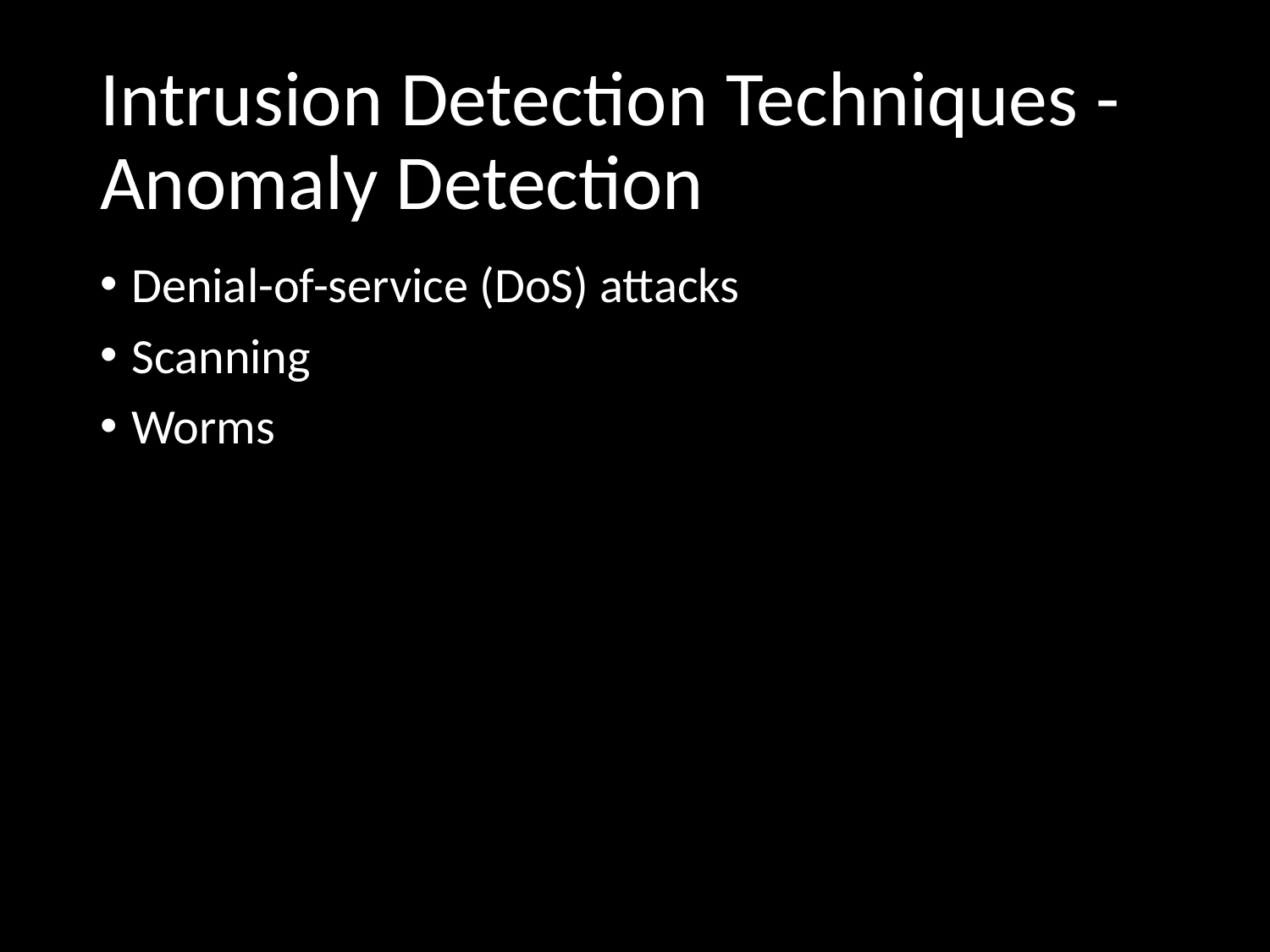

# Intrusion Detection Techniques - Anomaly Detection
Denial-of-service (DoS) attacks
Scanning
Worms